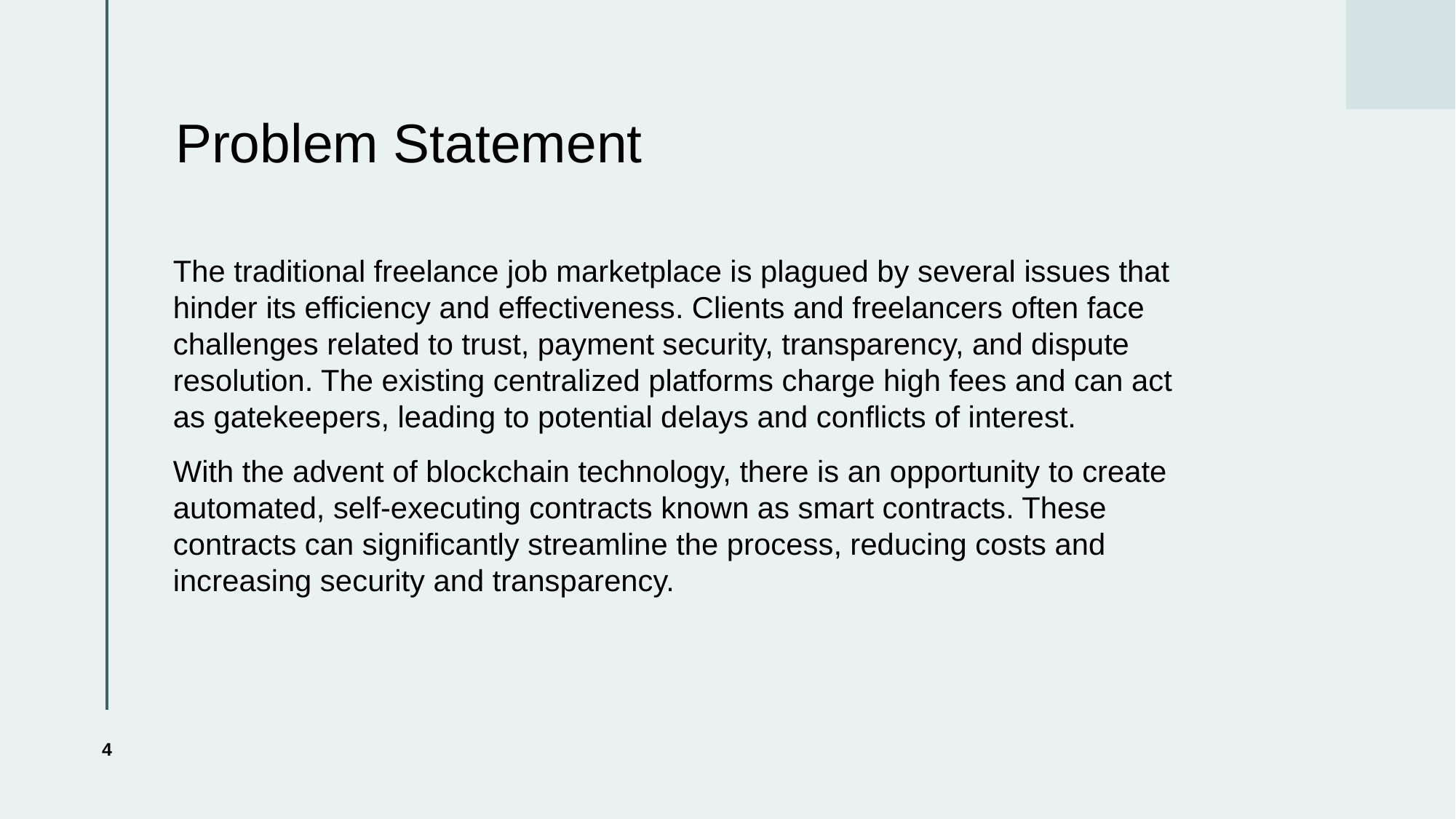

# Problem Statement
The traditional freelance job marketplace is plagued by several issues that hinder its efficiency and effectiveness. Clients and freelancers often face challenges related to trust, payment security, transparency, and dispute resolution. The existing centralized platforms charge high fees and can act as gatekeepers, leading to potential delays and conflicts of interest.
With the advent of blockchain technology, there is an opportunity to create automated, self-executing contracts known as smart contracts. These contracts can significantly streamline the process, reducing costs and increasing security and transparency.
4